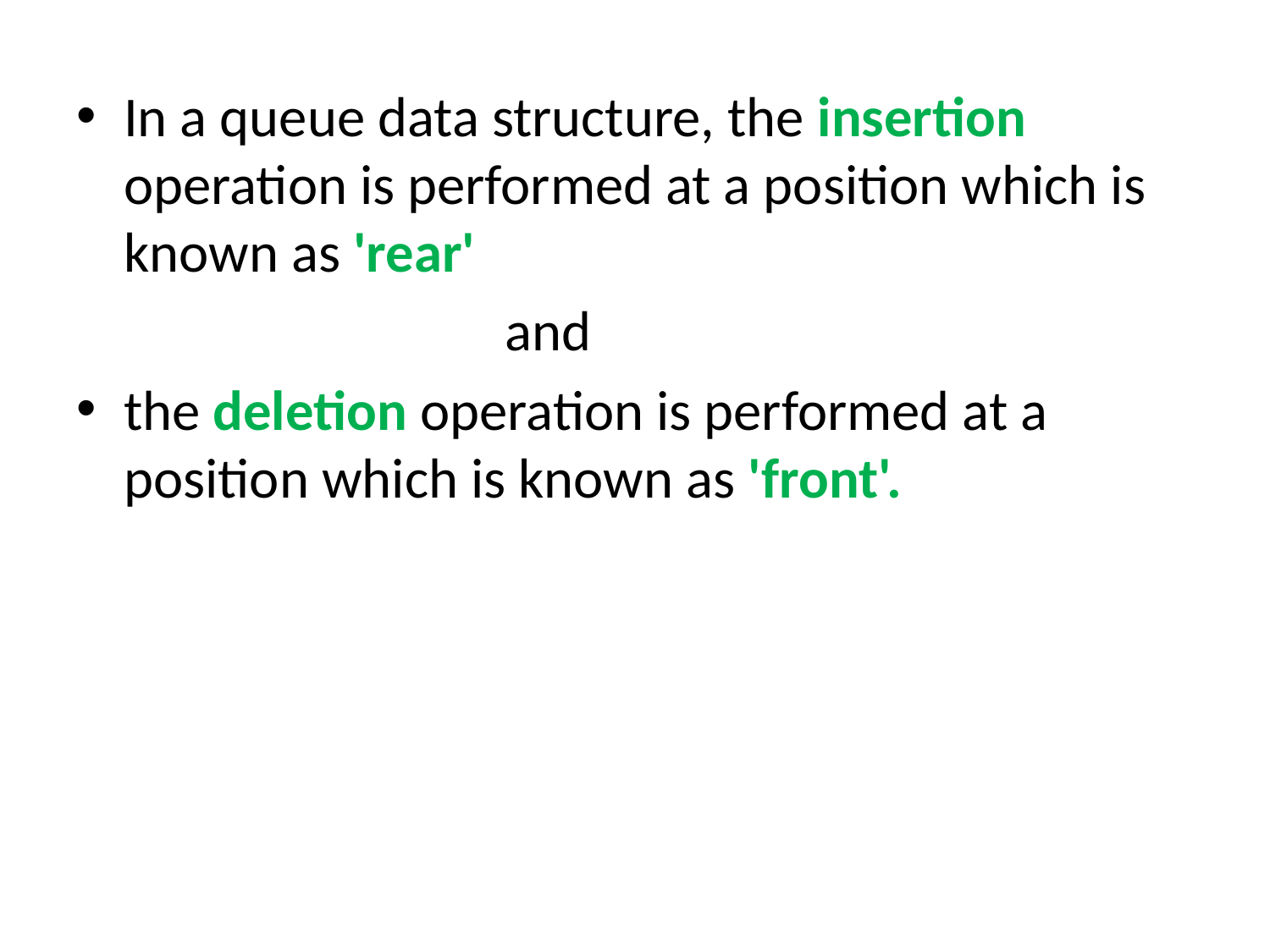

In a queue data structure, the insertion operation is performed at a position which is known as 'rear'
				and
the deletion operation is performed at a position which is known as 'front'.